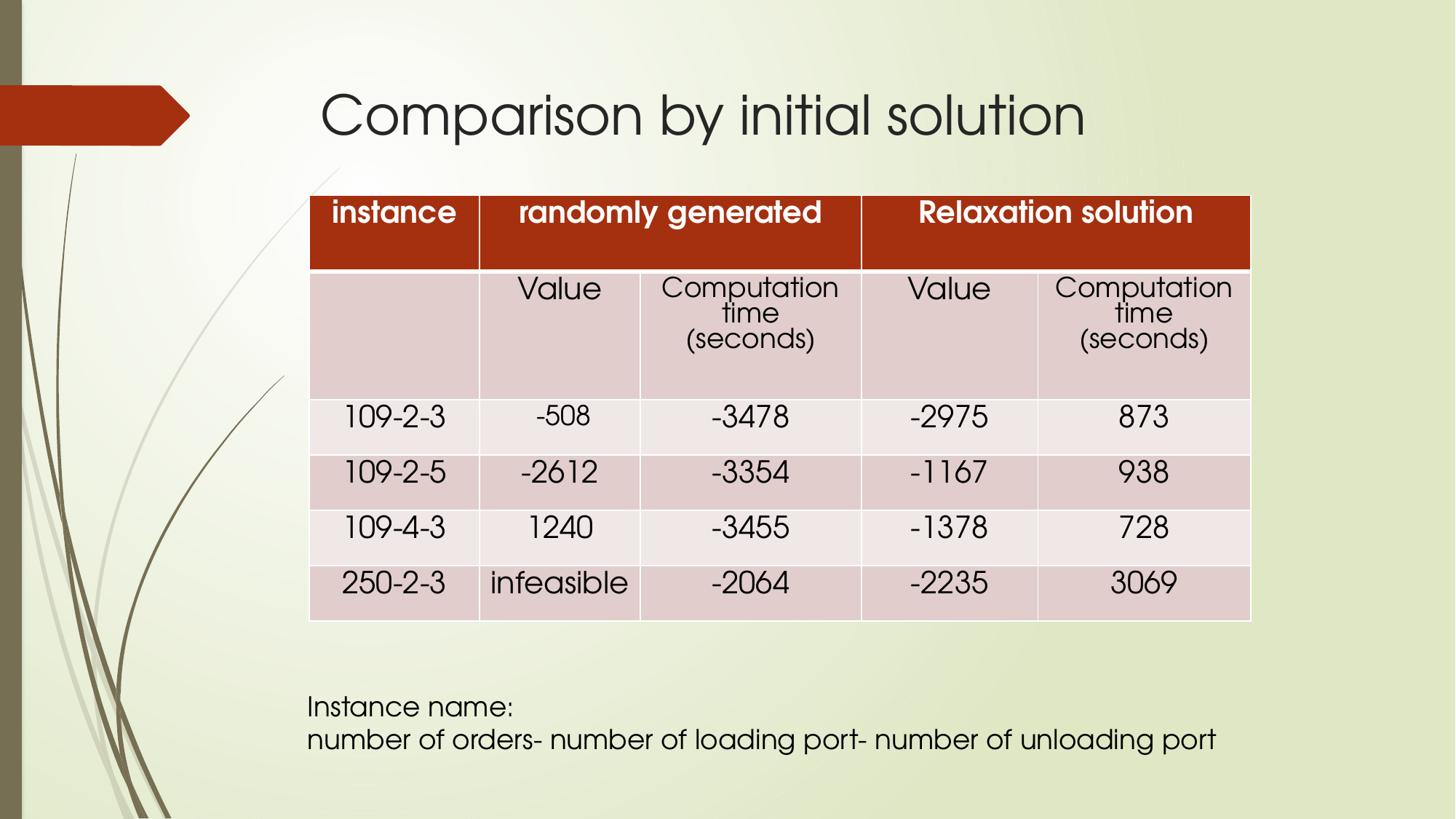

# Comparison by initial solution
| instance | randomly generated |  | Relaxation solution |  |
| --- | --- | --- | --- | --- |
|  | Value | Computation time (seconds) | Value | Computation time (seconds) |
| 109-2-3 | -508 | -3478 | -2975 | 873 |
| 109-2-5 | -2612 | -3354 | -1167 | 938 |
| 109-4-3 | 1240 | -3455 | -1378 | 728 |
| 250-2-3 | infeasible | -2064 | -2235 | 3069 |
Instance name:
number of orders- number of loading port- number of unloading port